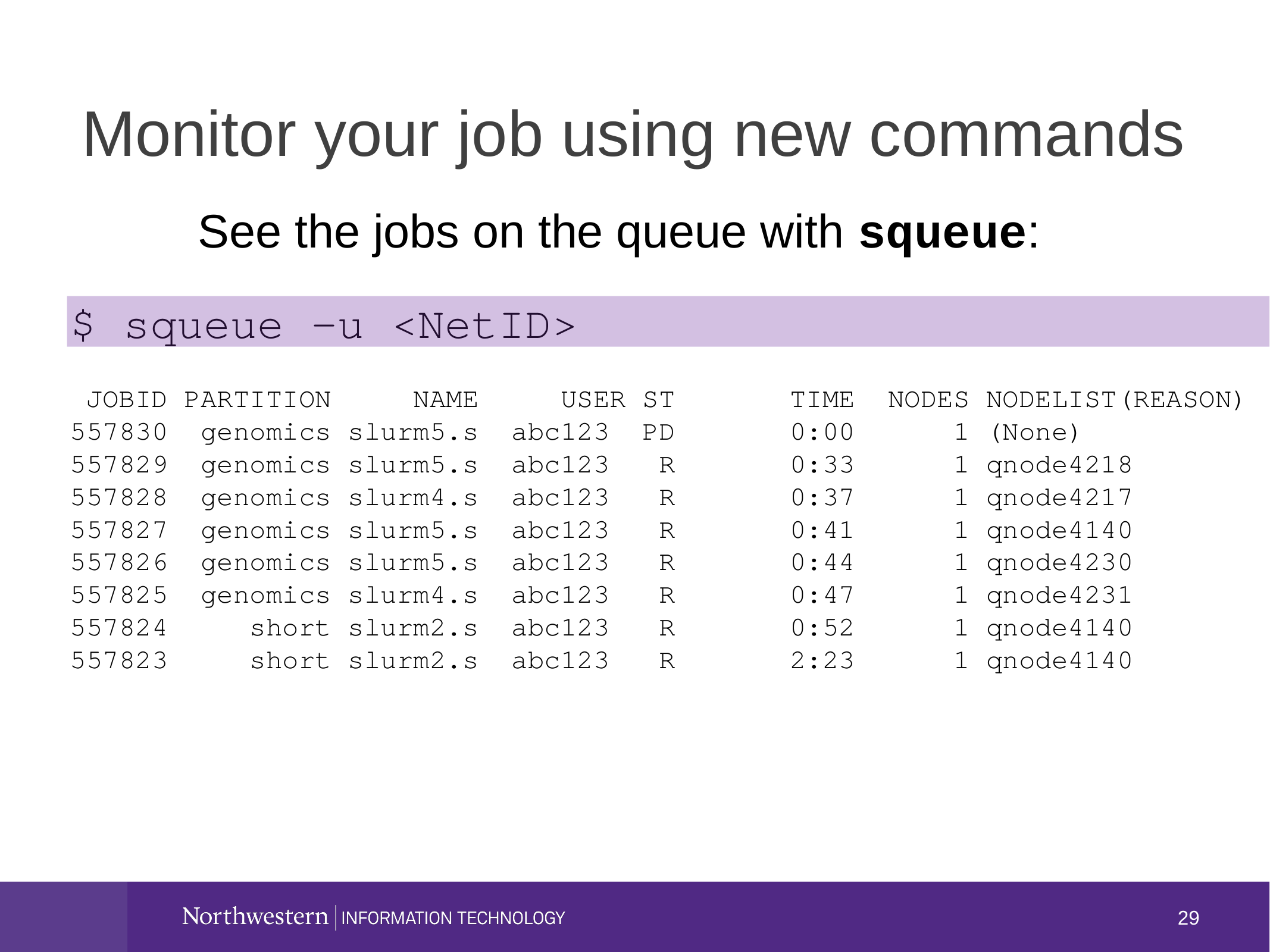

# Monitor your job using new commands
See the jobs on the queue with squeue:
    $ squeue –u <NetID>

     JOBID PARTITION     NAME     USER ST       TIME  NODES NODELIST(REASON)
    557830  genomics slurm5.s  abc123  PD       0:00      1 (None)
    557829  genomics slurm5.s  abc123   R       0:33      1 qnode4218
    557828  genomics slurm4.s  abc123   R       0:37      1 qnode4217
    557827  genomics slurm5.s  abc123   R       0:41      1 qnode4140
    557826  genomics slurm5.s  abc123   R       0:44      1 qnode4230
    557825  genomics slurm4.s  abc123   R       0:47      1 qnode4231
    557824     short slurm2.s  abc123   R       0:52      1 qnode4140
    557823     short slurm2.s  abc123   R       2:23      1 qnode4140

29